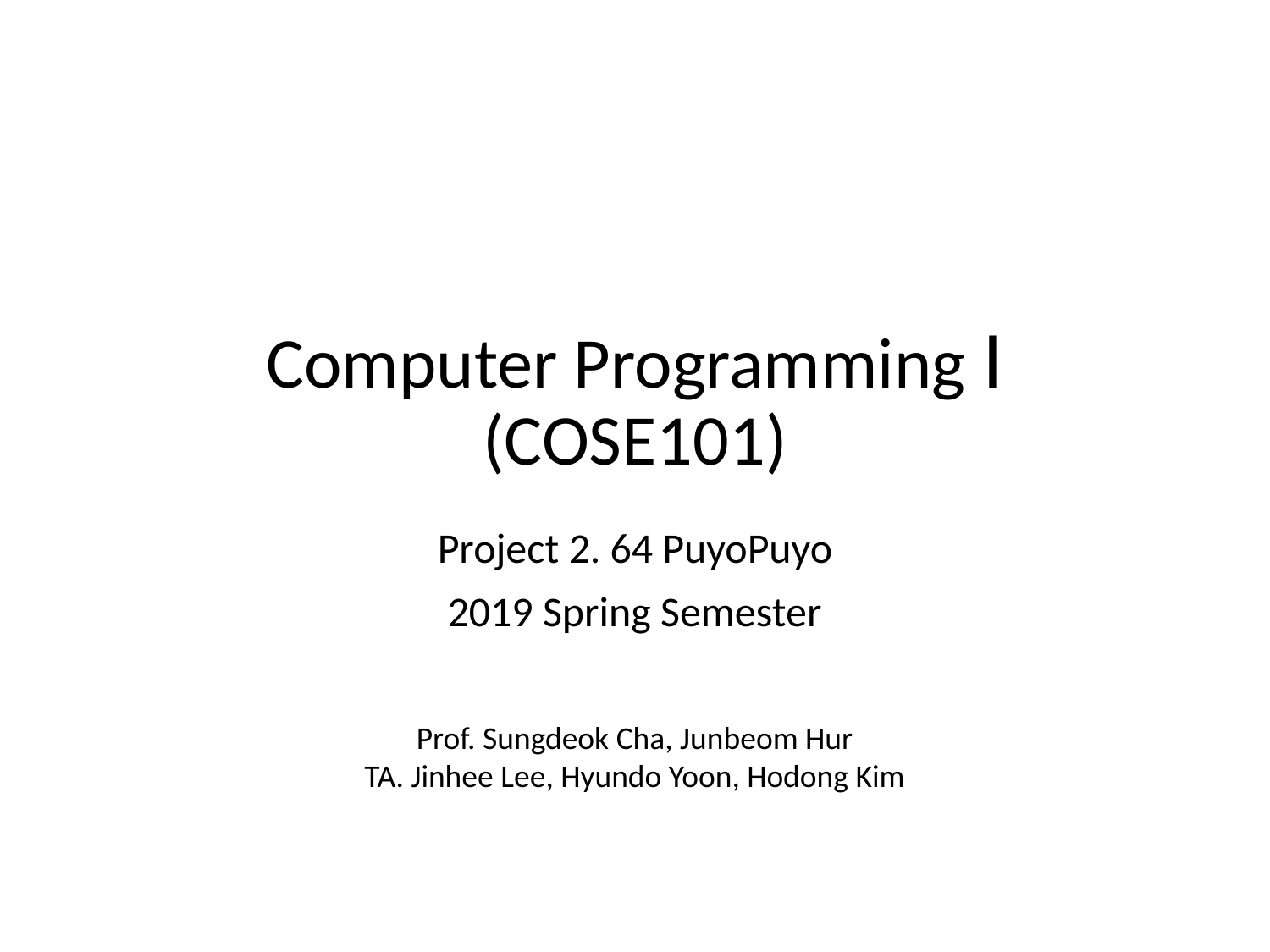

# Computer Programming Ⅰ (COSE101)
Project 2. 64 PuyoPuyo
2019 Spring Semester
Prof. Sungdeok Cha, Junbeom Hur
TA. Jinhee Lee, Hyundo Yoon, Hodong Kim